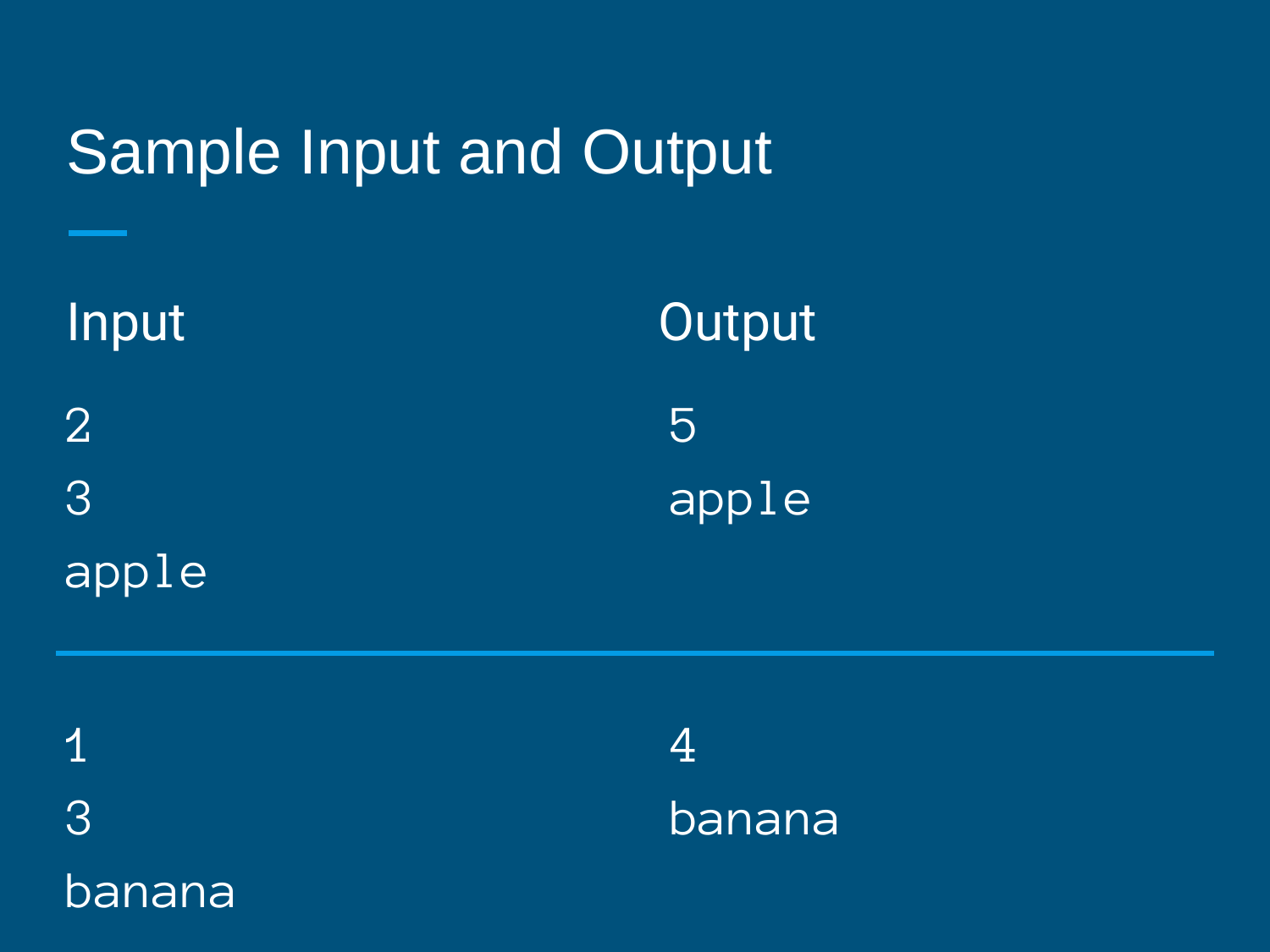

# Sample Input and Output
Input                                    Output
2                    5
3                    apple
apple
1                    4
3                    banana
banana